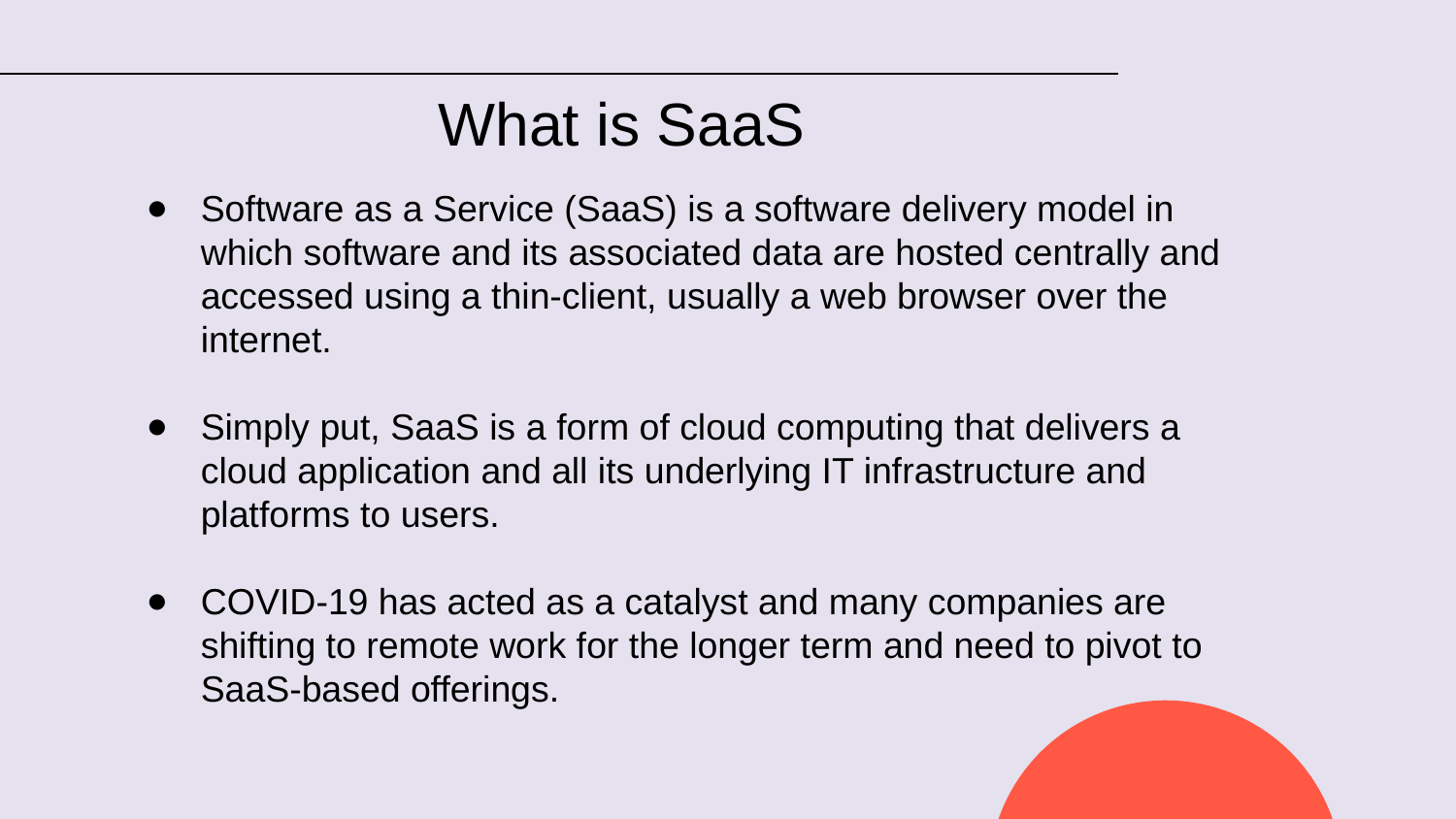

# What is SaaS
Software as a Service (SaaS) is a software delivery model in which software and its associated data are hosted centrally and accessed using a thin-client, usually a web browser over the internet.

Simply put, SaaS is a form of cloud computing that delivers a cloud application and all its underlying IT infrastructure and platforms to users.

COVID-19 has acted as a catalyst and many companies are shifting to remote work for the longer term and need to pivot to SaaS-based offerings.